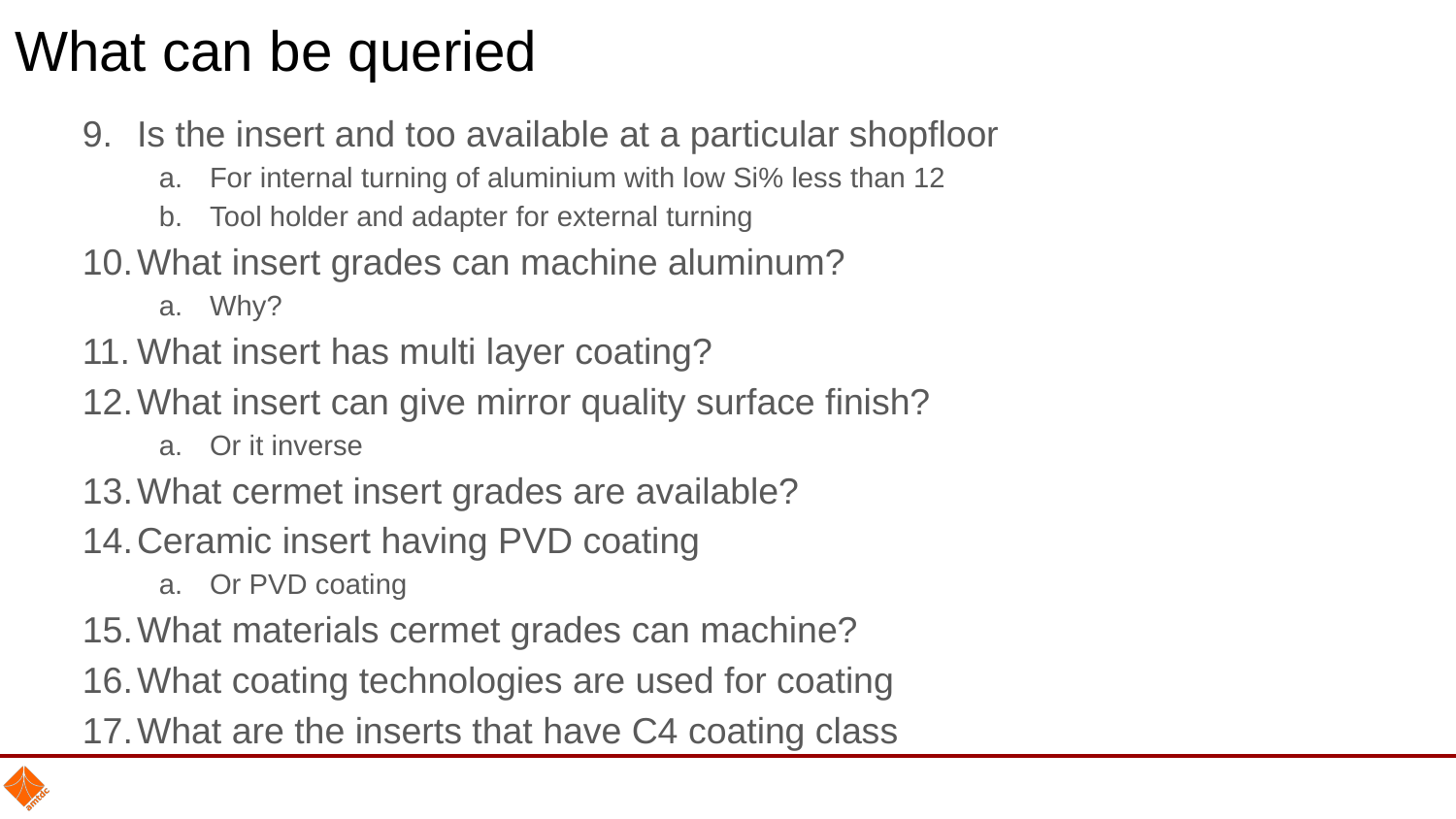

# What can be queried
Is the insert and too available at a particular shopfloor
For internal turning of aluminium with low Si% less than 12
Tool holder and adapter for external turning
What insert grades can machine aluminum?
Why?
What insert has multi layer coating?
What insert can give mirror quality surface finish?
Or it inverse
What cermet insert grades are available?
Ceramic insert having PVD coating
Or PVD coating
What materials cermet grades can machine?
What coating technologies are used for coating
What are the inserts that have C4 coating class